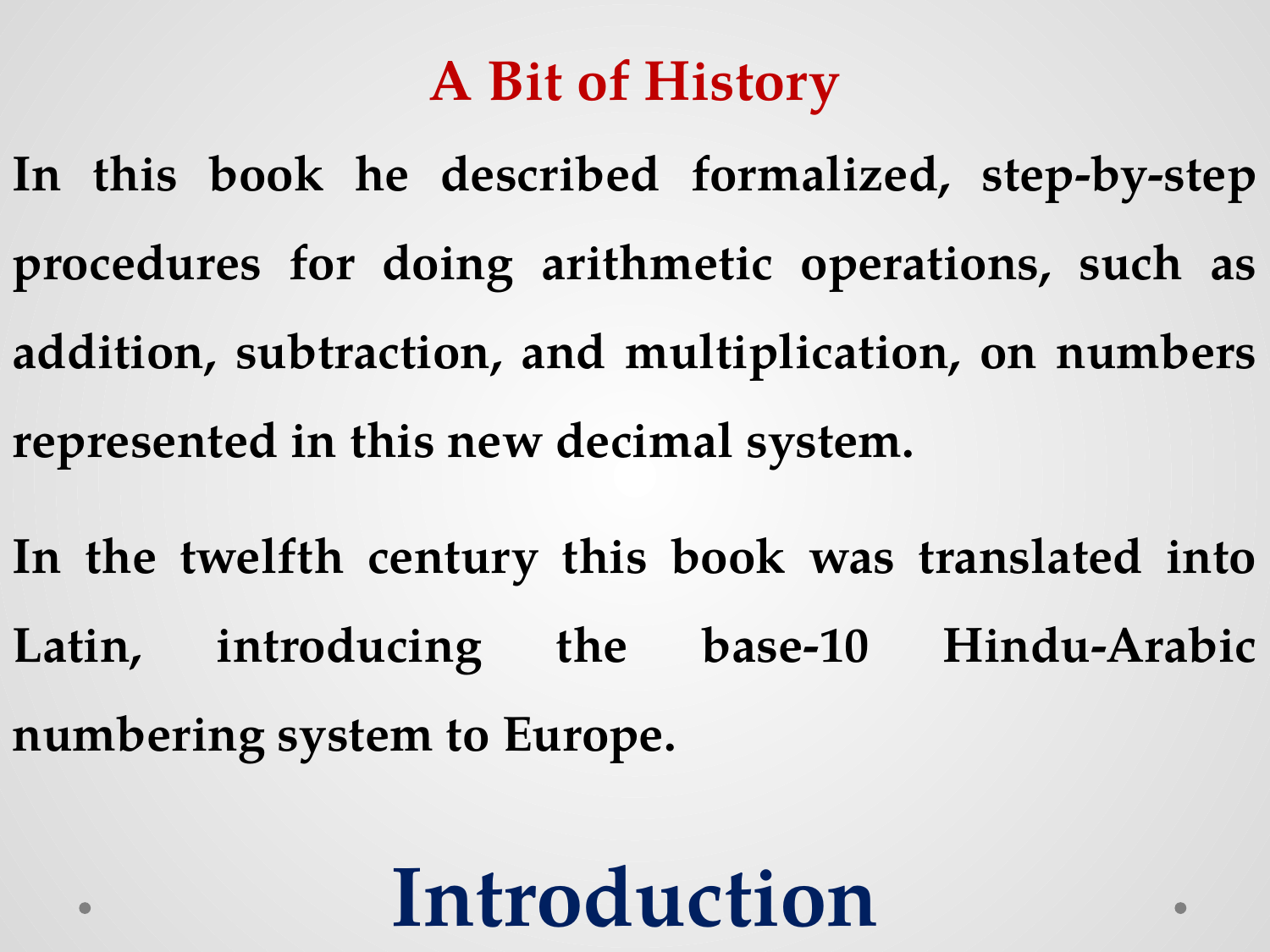

A Bit of History
In this book he described formalized, step-by-step procedures for doing arithmetic operations, such as addition, subtraction, and multiplication, on numbers represented in this new decimal system.
In the twelfth century this book was translated into Latin, introducing the base-10 Hindu-Arabic numbering system to Europe.
Introduction